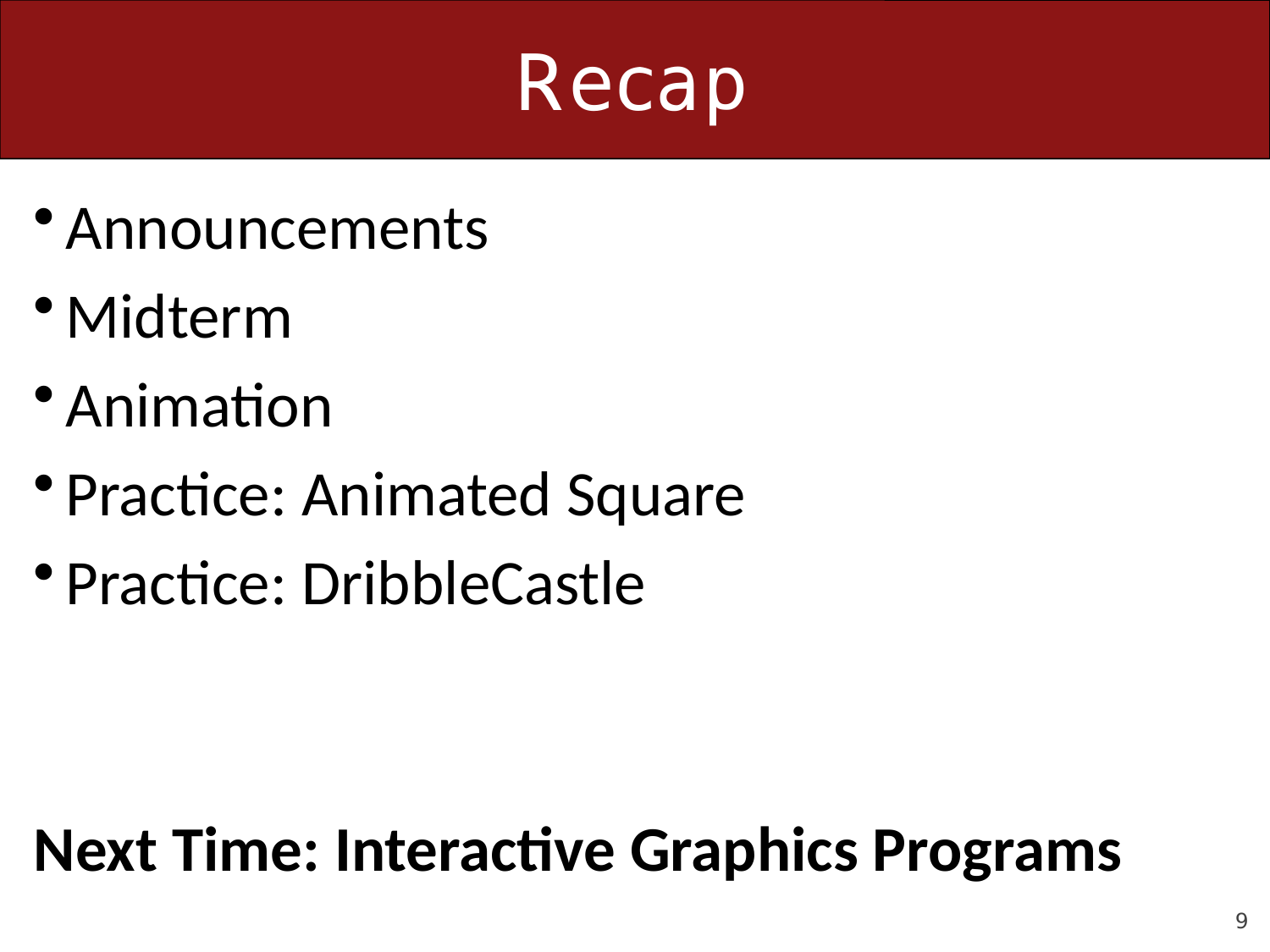

# Recap
Announcements
Midterm
Animation
Practice: Animated Square
Practice: DribbleCastle

Next Time: Interactive Graphics Programs